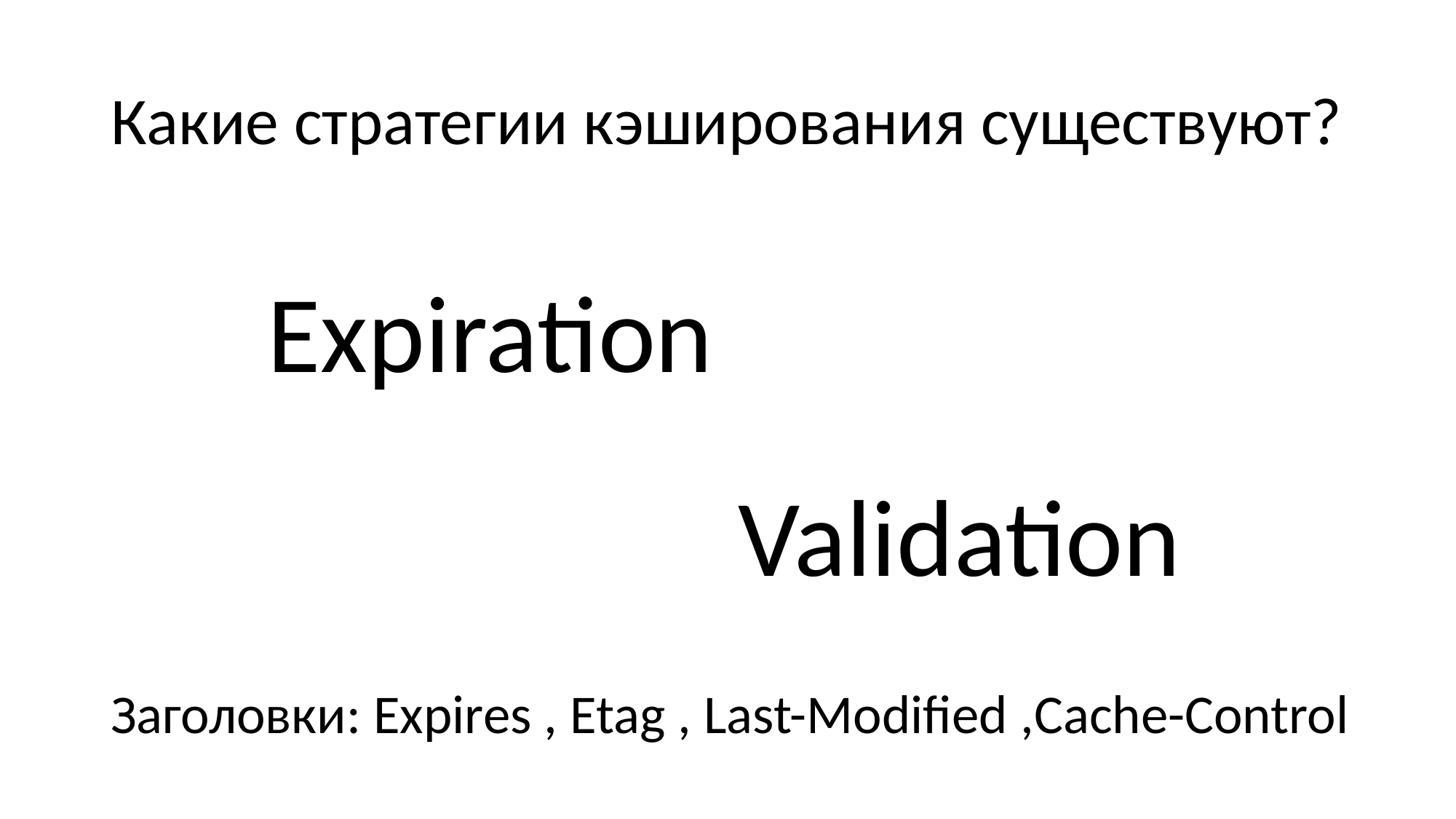

# Какие стратегии кэширования существуют?
Expiration

Validation
Заголовки: Expires , Etag , Last-Modified ,Cache-Control